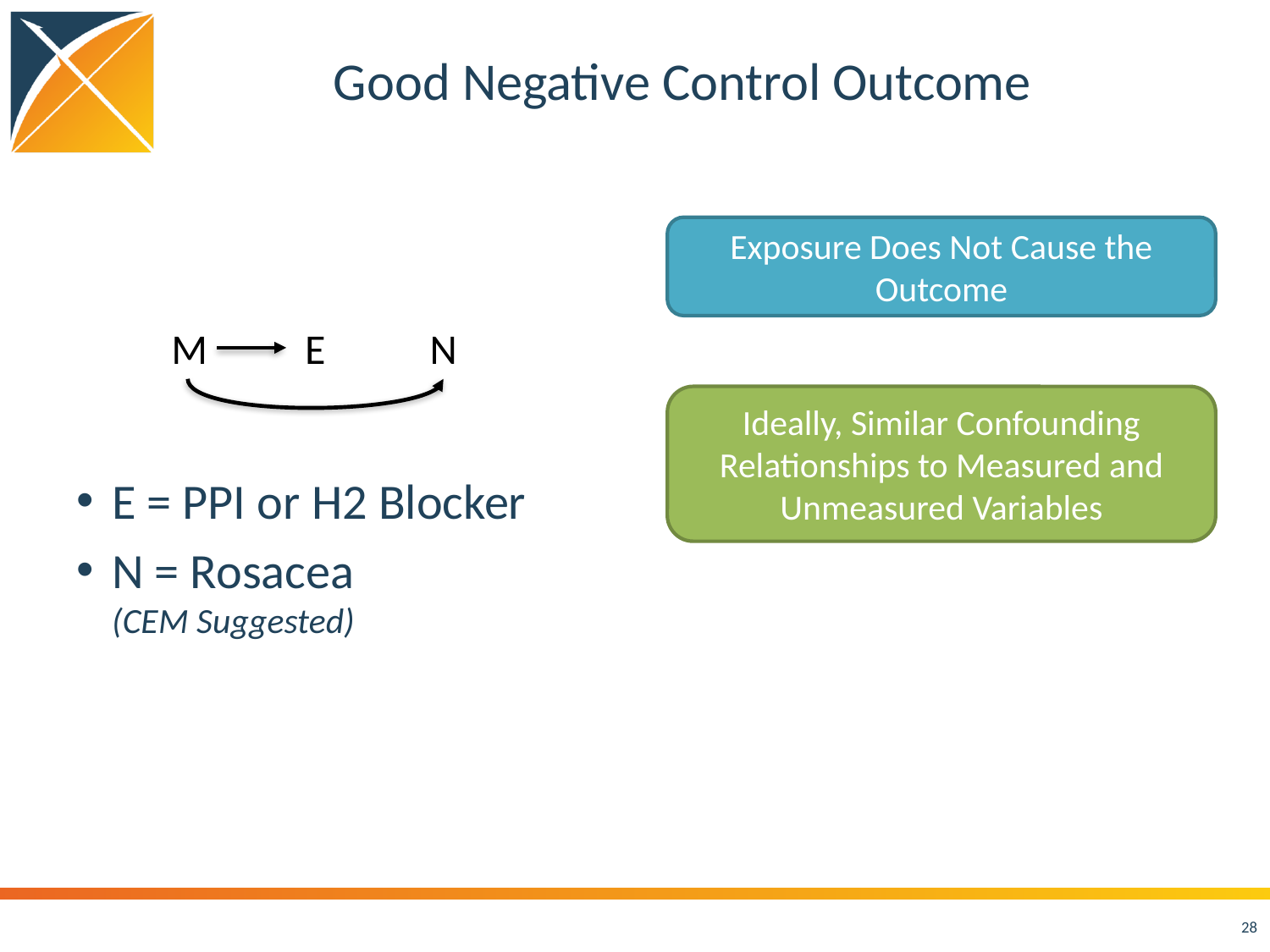

# Good Negative Control Outcome
Exposure Does Not Cause the Outcome
E
N
M
Ideally, Similar Confounding Relationships to Measured and Unmeasured Variables
E = PPI or H2 Blocker
N = Rosacea
(CEM Suggested)
28